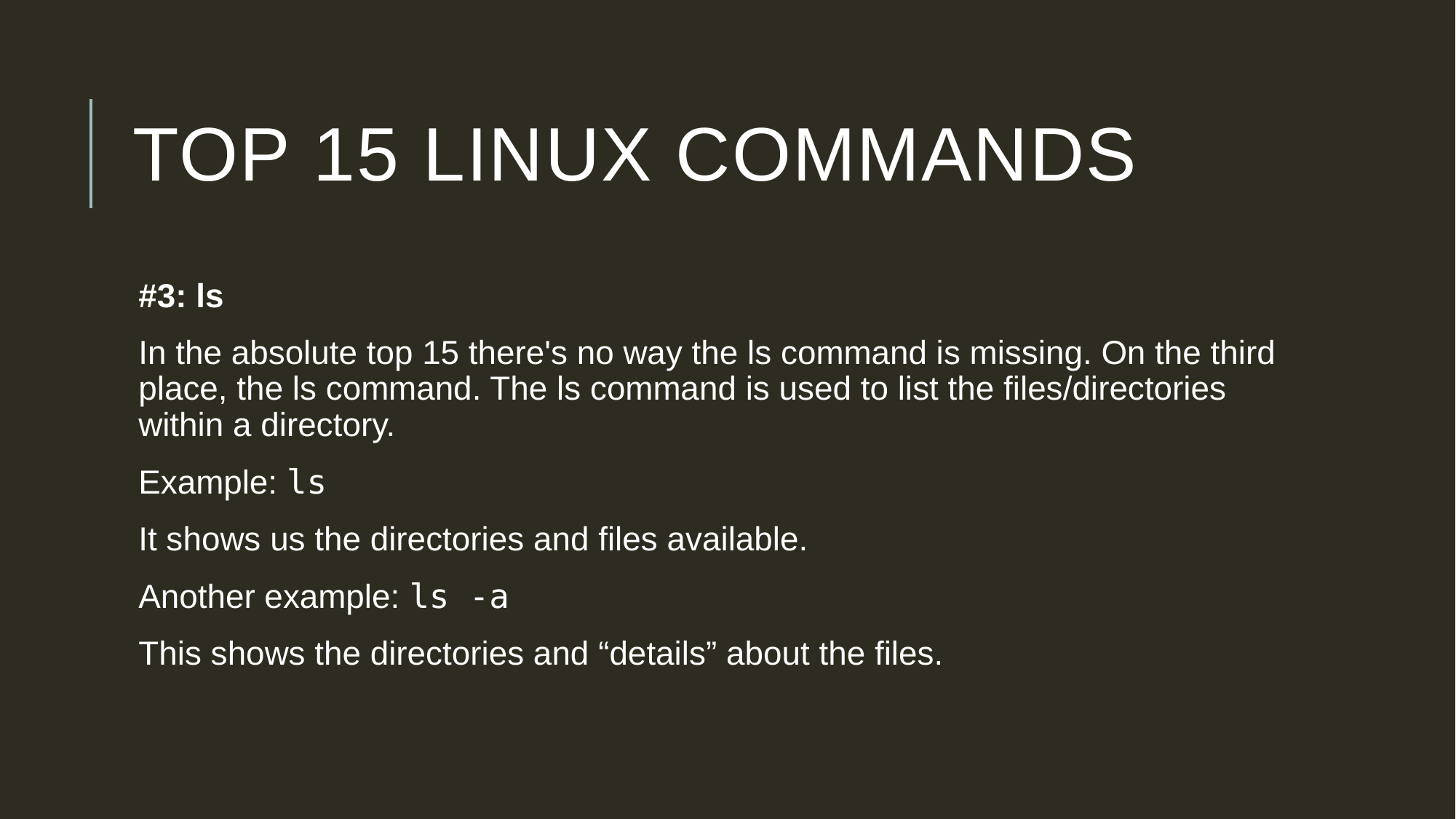

# Top 15 linux commands
#3: ls
In the absolute top 15 there's no way the ls command is missing. On the third place, the ls command. The ls command is used to list the files/directories within a directory.
Example: ls
It shows us the directories and files available.
Another example: ls -a
This shows the directories and “details” about the files.